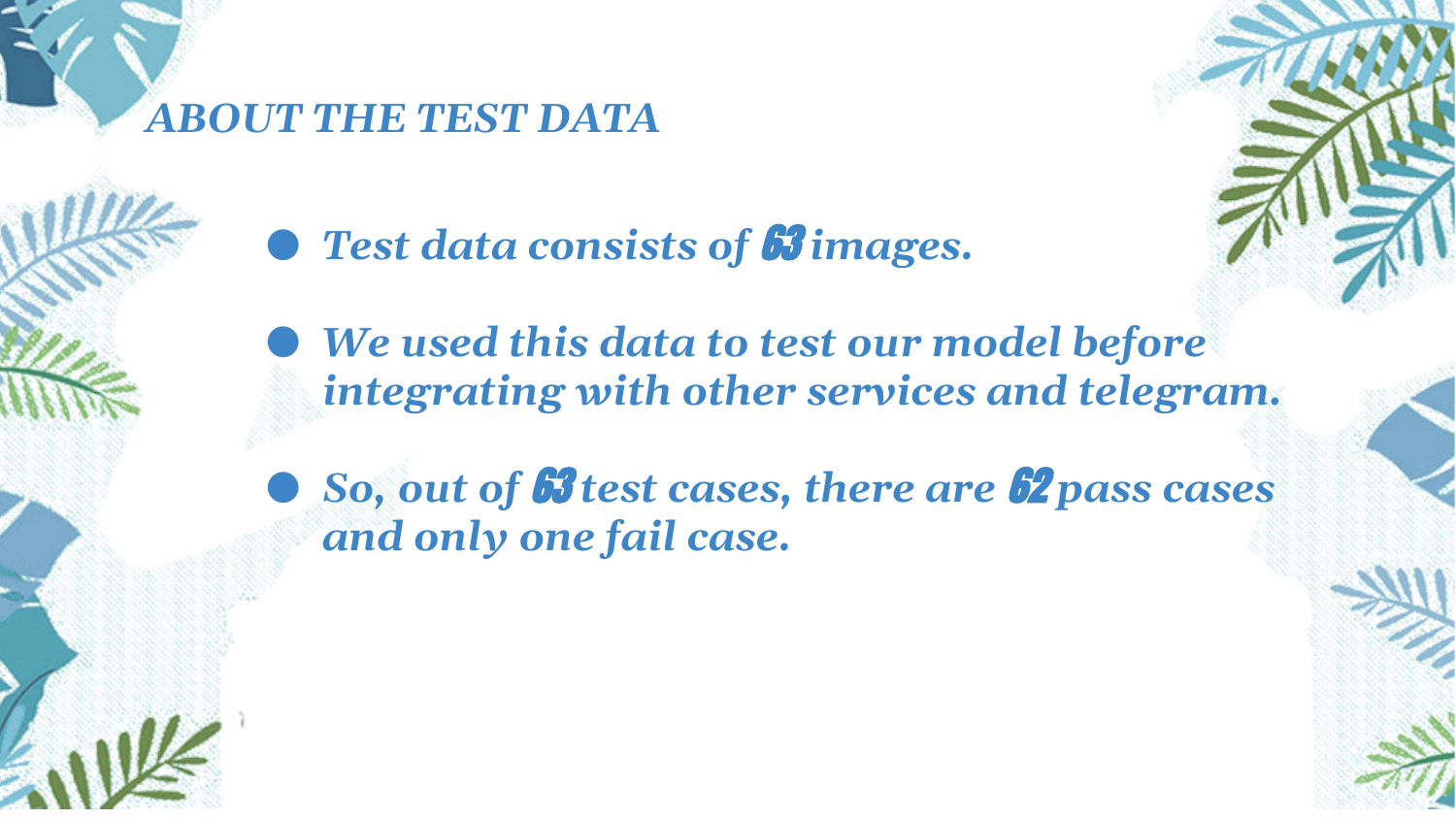

# ABOUT THE TEST DATA
Test data consists of 63 images.

We used this data to test our model before integrating with other services and telegram.

So, out of 63 test cases, there are 62 pass cases and only one fail case.